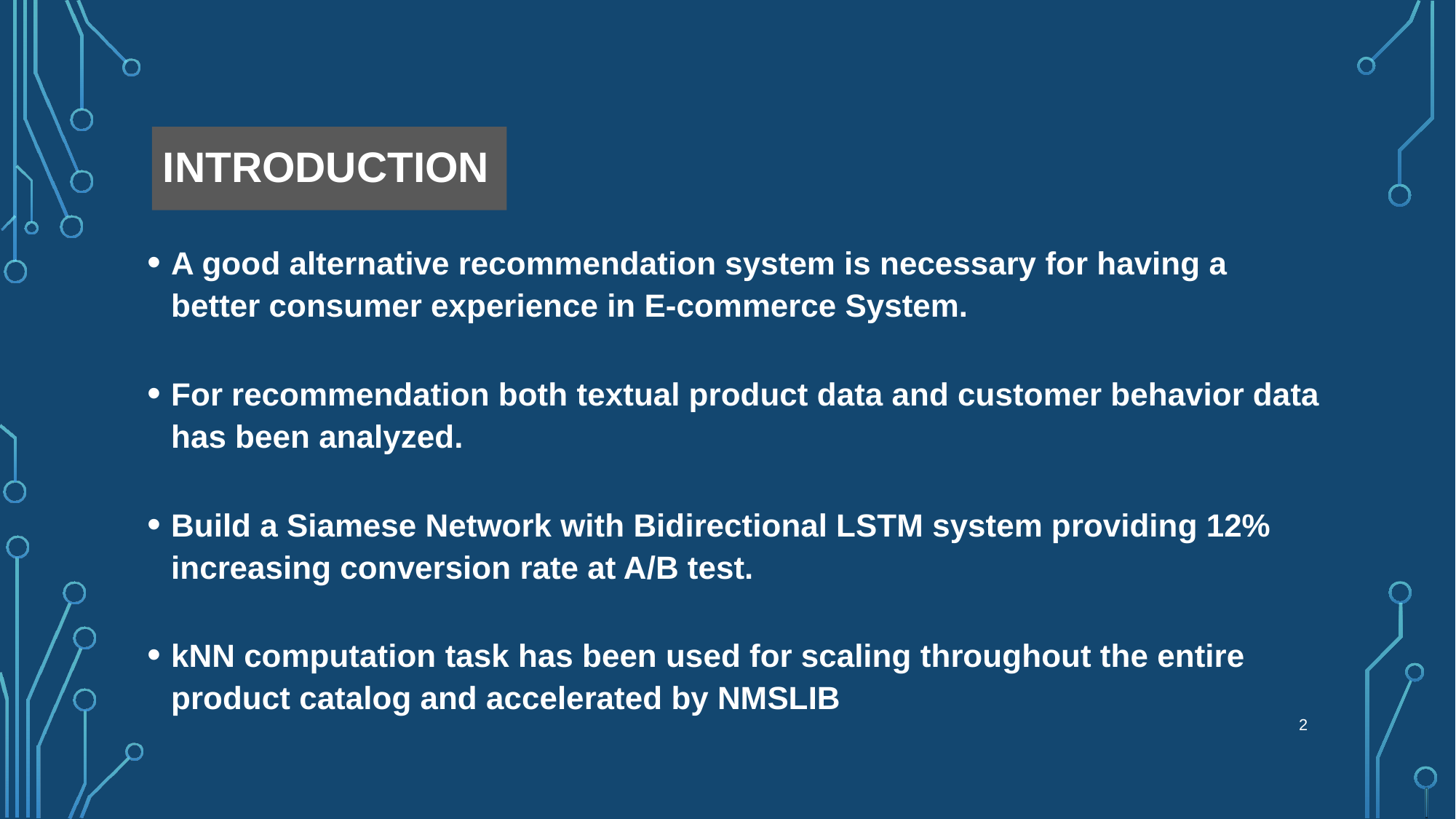

# Introduction
A good alternative recommendation system is necessary for having a better consumer experience in E-commerce System.

For recommendation both textual product data and customer behavior data has been analyzed.

Build a Siamese Network with Bidirectional LSTM system providing 12% increasing conversion rate at A/B test.

kNN computation task has been used for scaling throughout the entire product catalog and accelerated by NMSLIB

2